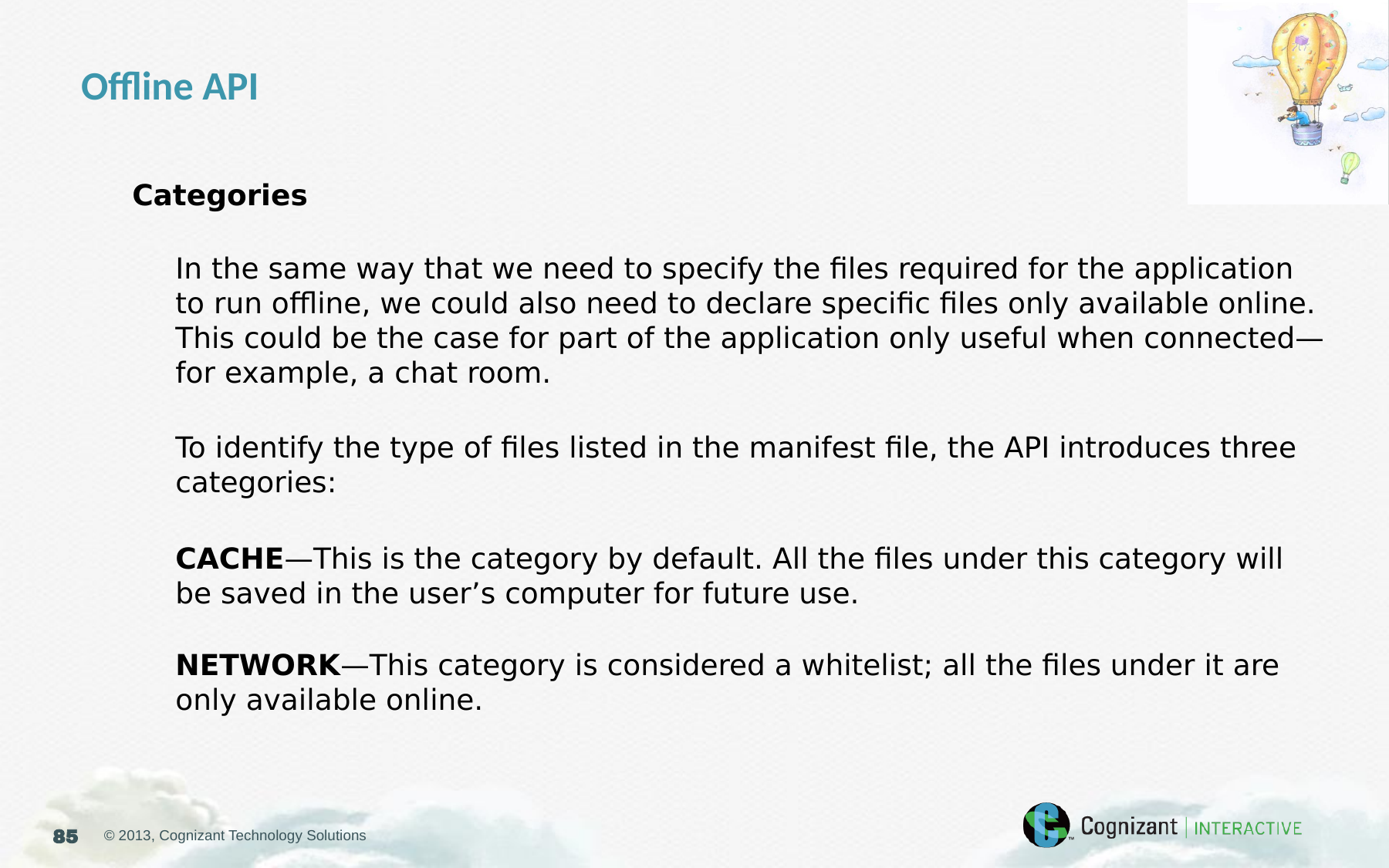

Offline API
Categories
In the same way that we need to specify the files required for the application to run offline, we could also need to declare specific files only available online. This could be the case for part of the application only useful when connected—for example, a chat room.
To identify the type of files listed in the manifest file, the API introduces three categories:
CACHE—This is the category by default. All the files under this category will be saved in the user’s computer for future use.
NETWORK—This category is considered a whitelist; all the files under it are only available online.